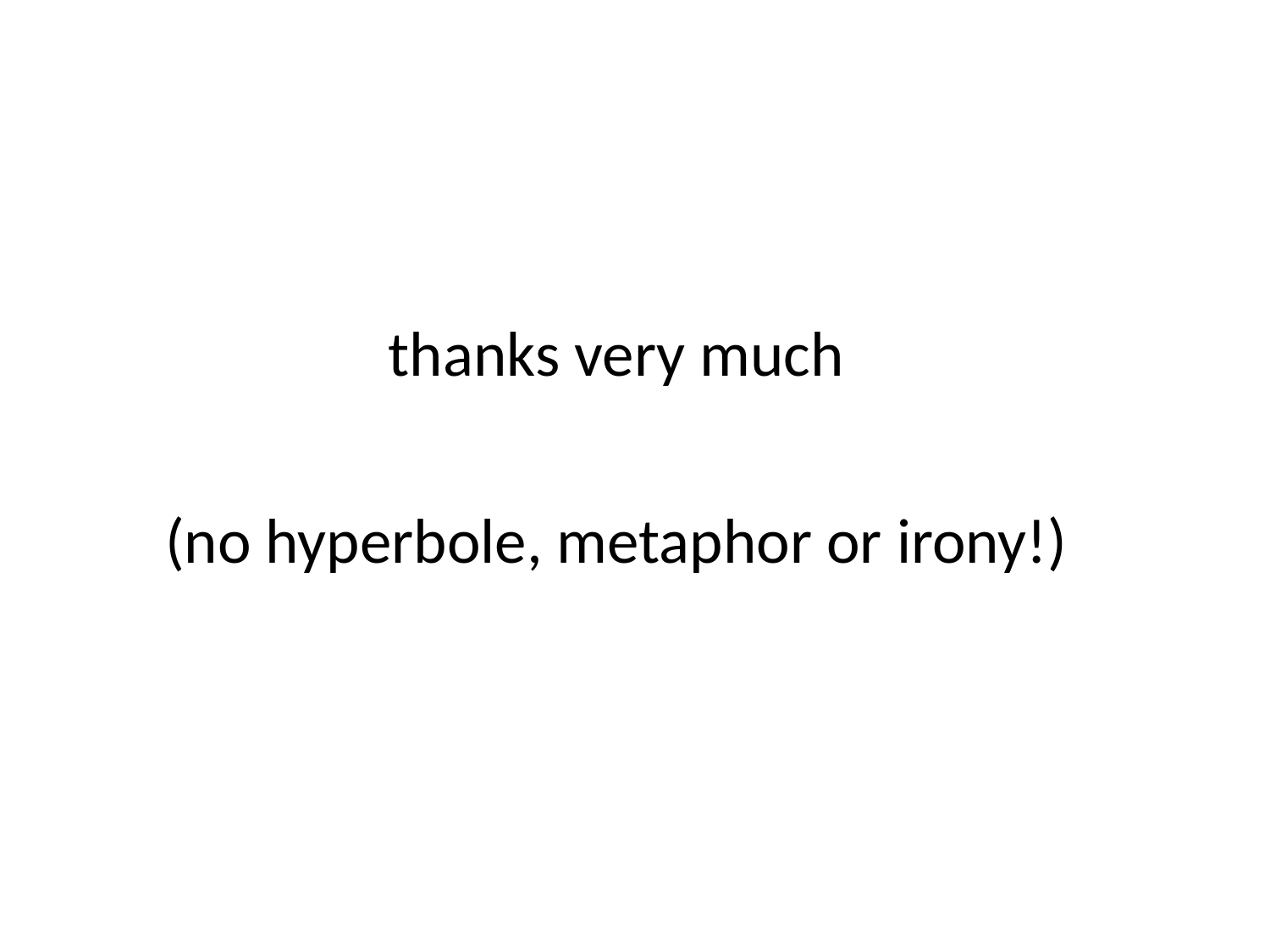

thanks very much
(no hyperbole, metaphor or irony!)